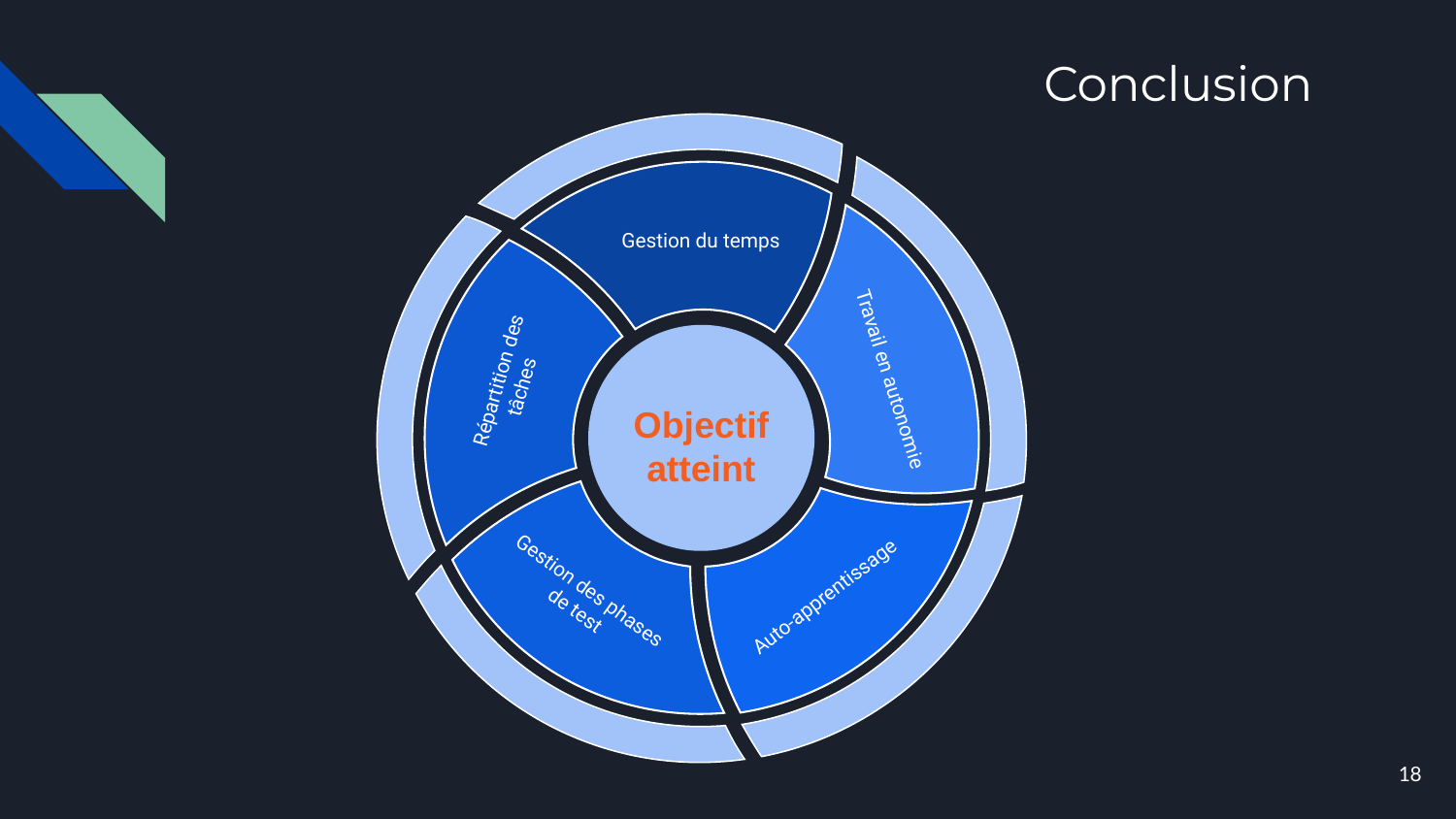

Gestion du temps
# Conclusion

Travail en autonomie

Répartition des tâches

Objectif atteint

Auto-apprentissage

Gestion des phases de test
18